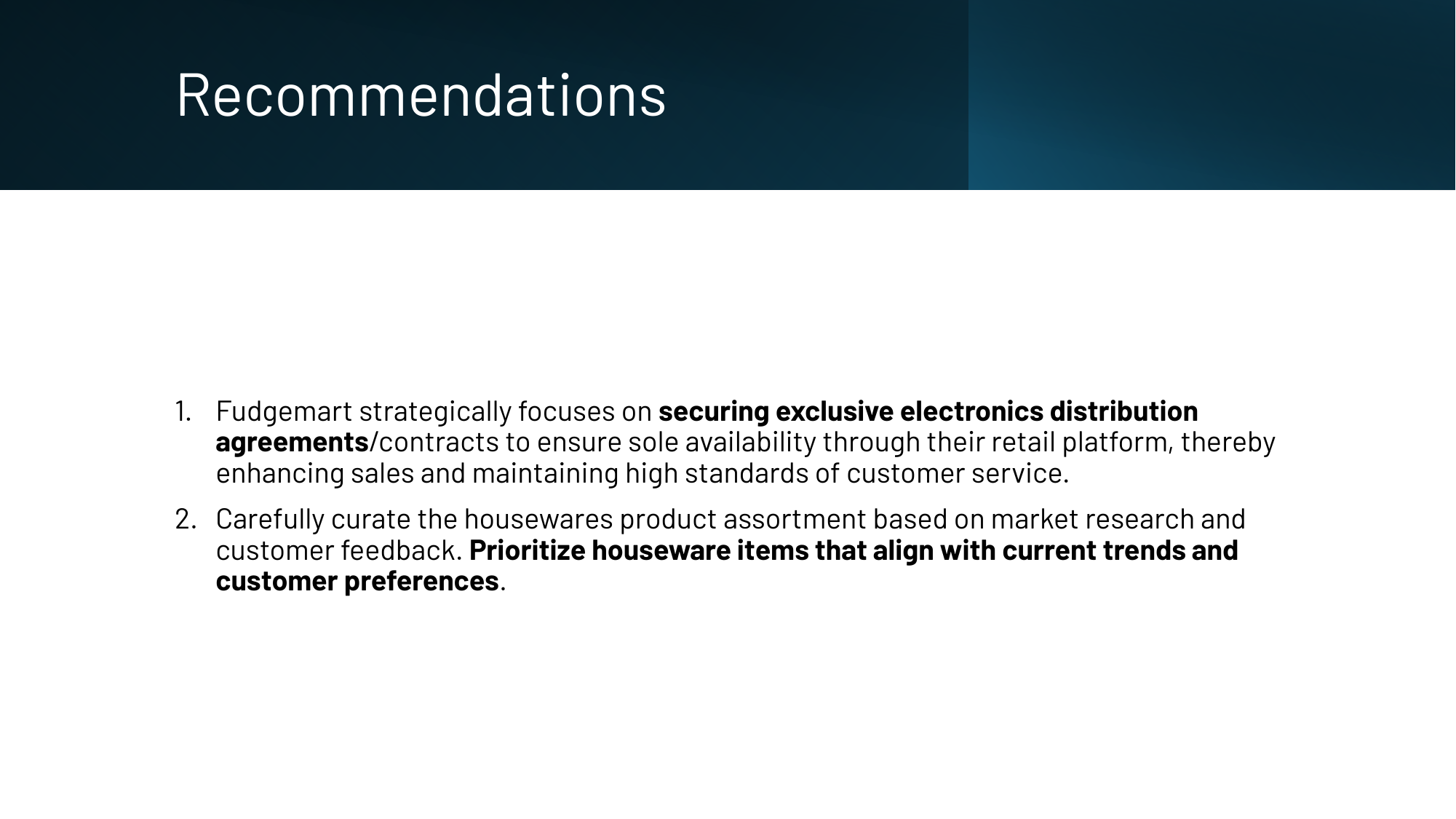

# Recommendations
Fudgemart strategically focuses on securing exclusive electronics distribution agreements/contracts to ensure sole availability through their retail platform, thereby enhancing sales and maintaining high standards of customer service.
Carefully curate the housewares product assortment based on market research and customer feedback. Prioritize houseware items that align with current trends and customer preferences.